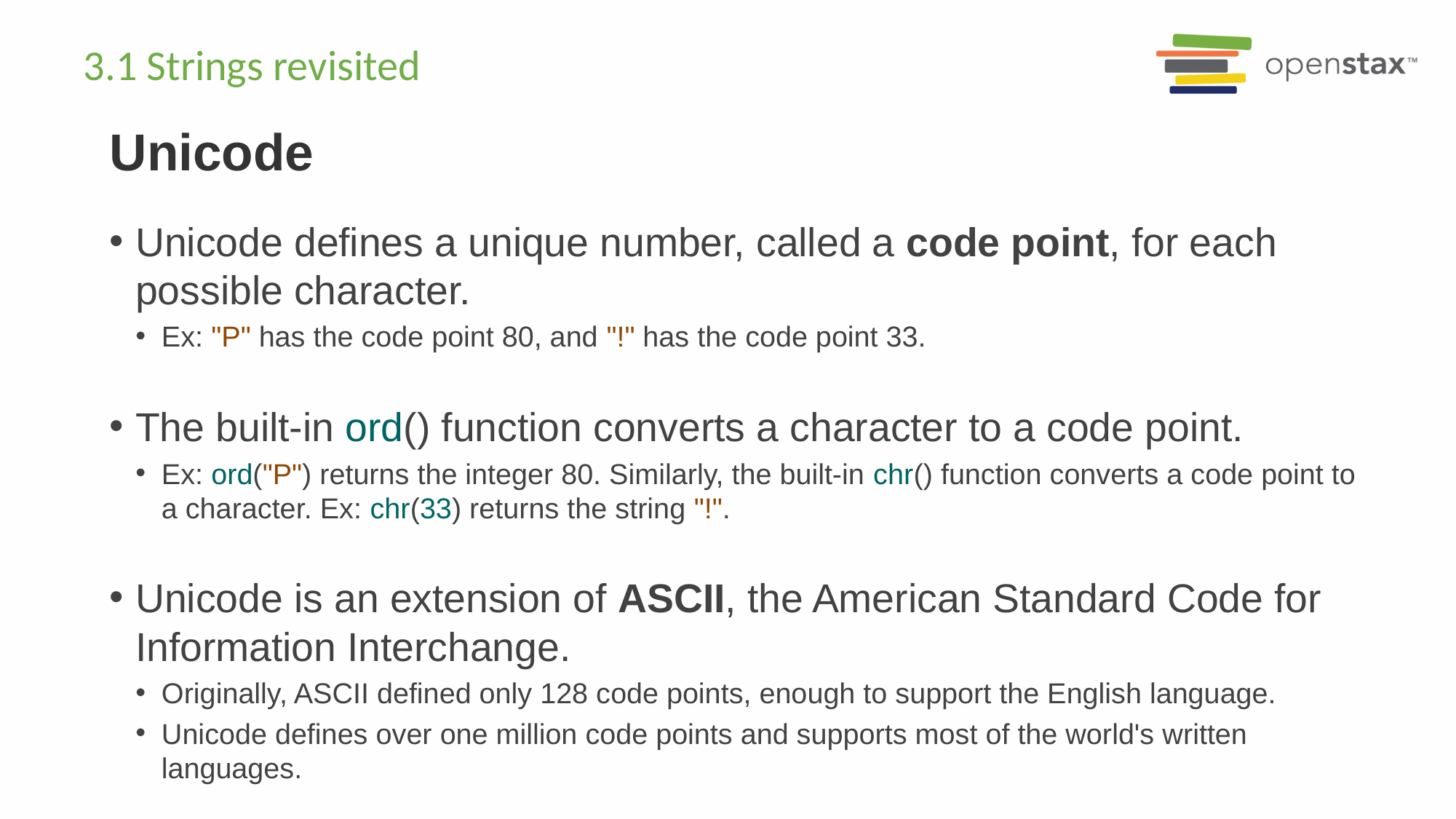

# 3.1 Strings revisited
Unicode

Unicode defines a unique number, called a code point, for each possible character.
Ex: "P" has the code point 80, and "!" has the code point 33.

The built-in ord() function converts a character to a code point.
Ex: ord("P") returns the integer 80. Similarly, the built-in chr() function converts a code point to a character. Ex: chr(33) returns the string "!".

Unicode is an extension of ASCII, the American Standard Code for Information Interchange.
Originally, ASCII defined only 128 code points, enough to support the English language.
Unicode defines over one million code points and supports most of the world's written languages.